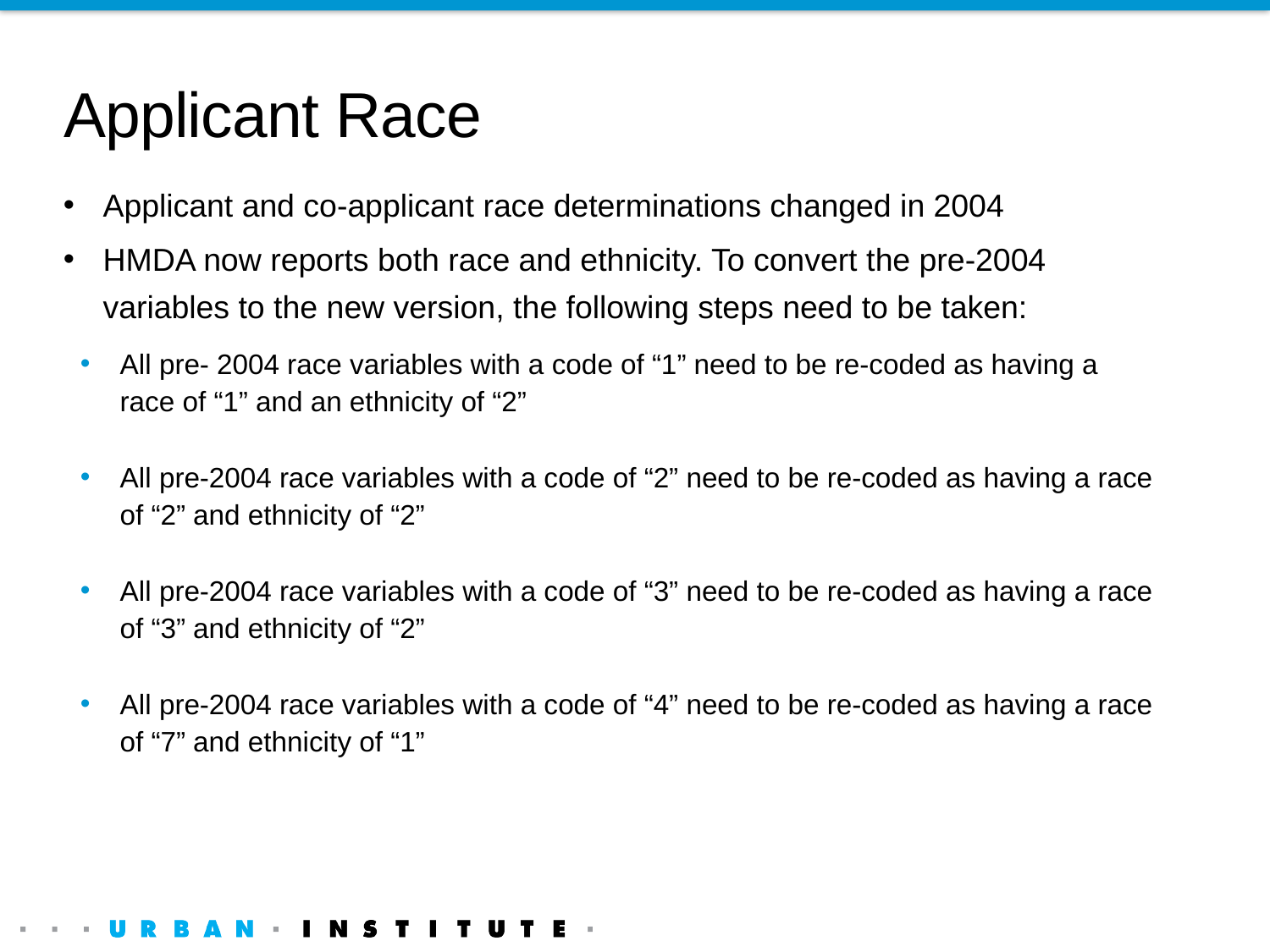

# Applicant Race
Applicant and co-applicant race determinations changed in 2004
HMDA now reports both race and ethnicity. To convert the pre-2004 variables to the new version, the following steps need to be taken:
All pre- 2004 race variables with a code of “1” need to be re-coded as having a race of “1” and an ethnicity of “2”
All pre-2004 race variables with a code of “2” need to be re-coded as having a race of “2” and ethnicity of “2”
All pre-2004 race variables with a code of “3” need to be re-coded as having a race of “3” and ethnicity of “2”
All pre-2004 race variables with a code of “4” need to be re-coded as having a race of “7” and ethnicity of “1”